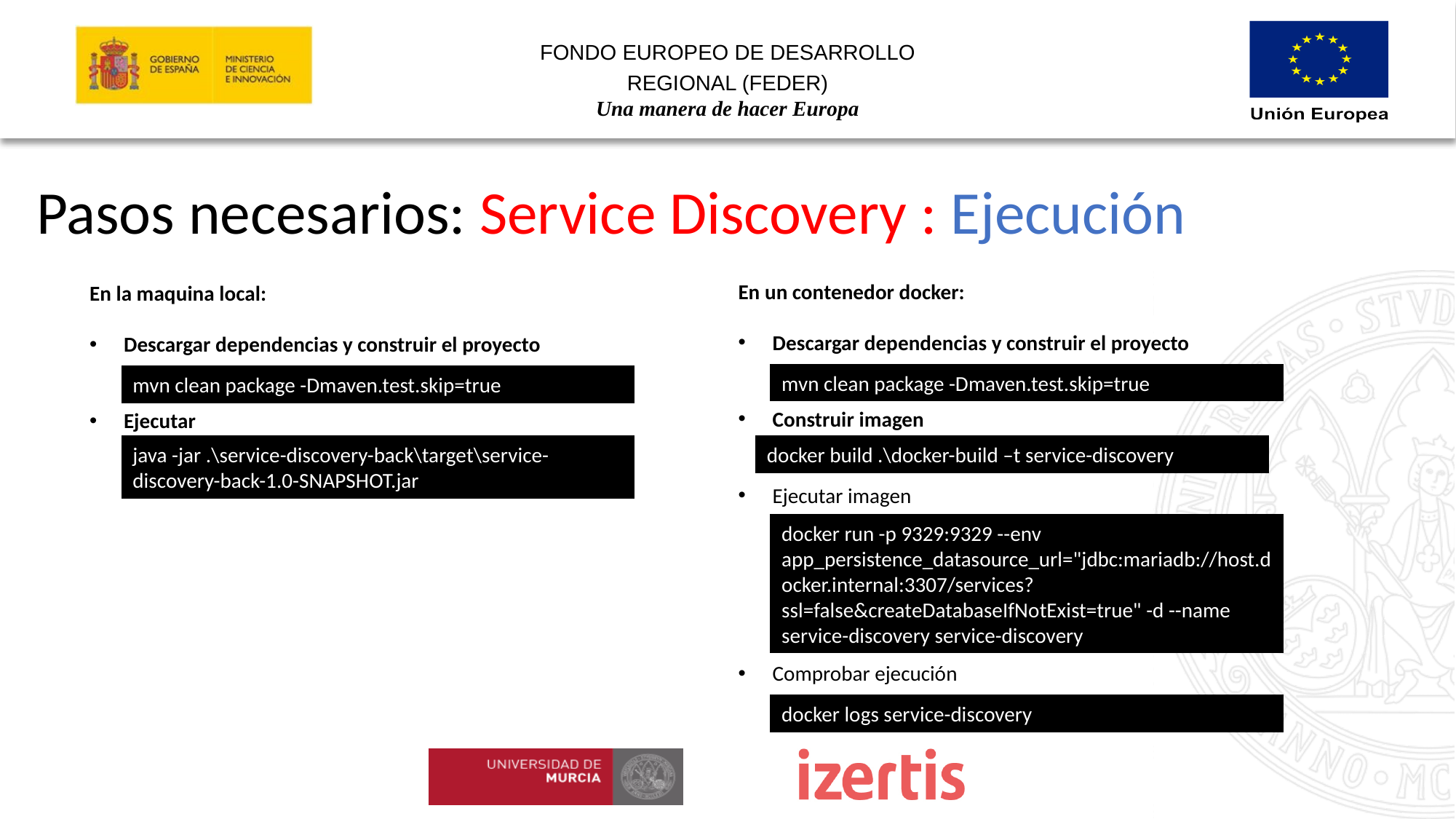

Pasos necesarios: Service Discovery : Ejecución

En un contenedor docker:

Descargar dependencias y construir el proyecto

Construir imagen

Ejecutar imagen

Comprobar ejecución

En la maquina local:

Descargar dependencias y construir el proyecto

Ejecutar

mvn clean package -Dmaven.test.skip=true
mvn clean package -Dmaven.test.skip=true
java -jar .\service-discovery-back\target\service-discovery-back-1.0-SNAPSHOT.jar
docker build .\docker-build –t service-discovery
docker run -p 9329:9329 --env app_persistence_datasource_url="jdbc:mariadb://host.docker.internal:3307/services?ssl=false&createDatabaseIfNotExist=true" -d --name  service-discovery service-discovery
docker logs service-discovery